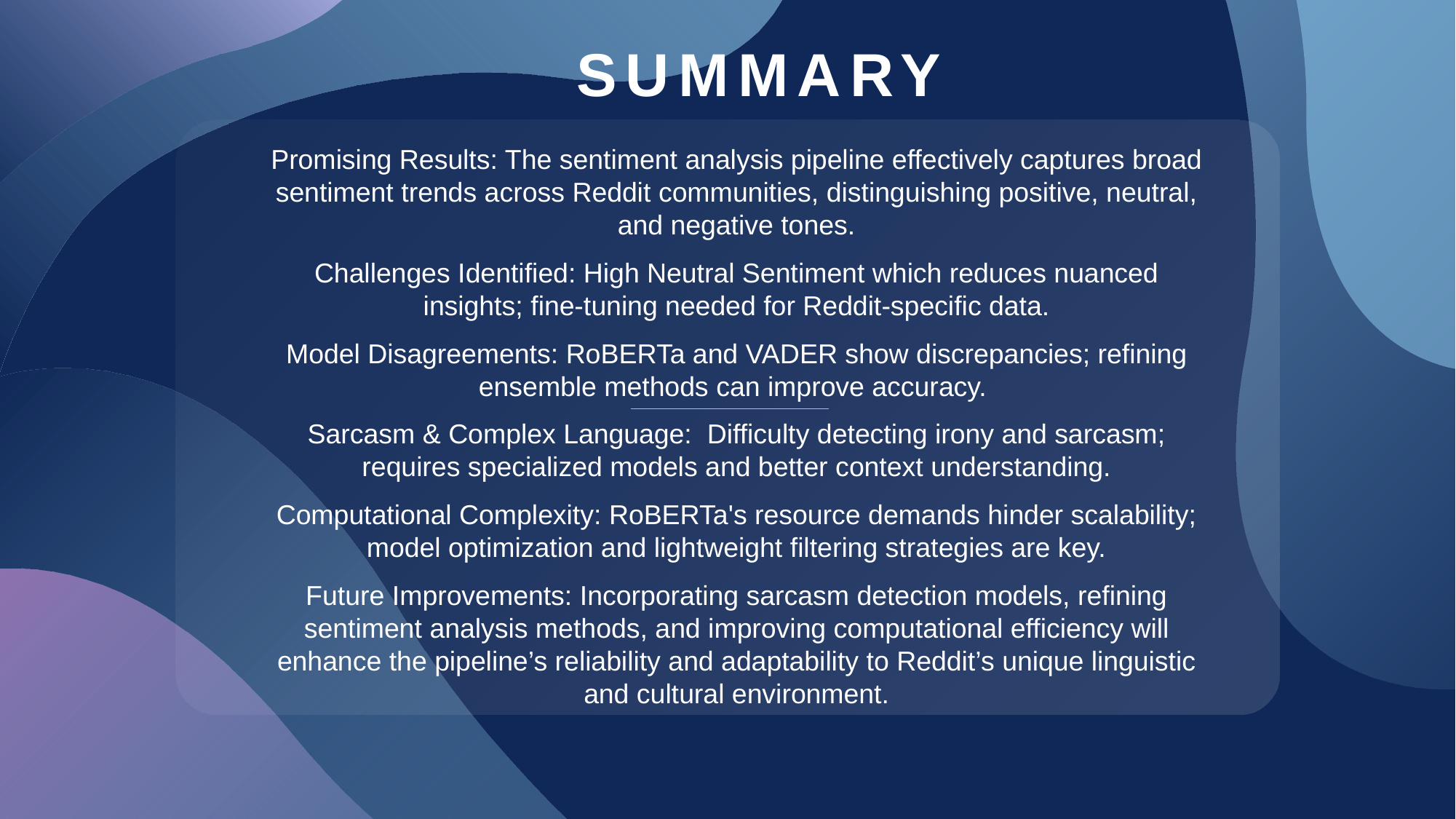

# SUMMARY
Promising Results: The sentiment analysis pipeline effectively captures broad sentiment trends across Reddit communities, distinguishing positive, neutral, and negative tones.
Challenges Identified: High Neutral Sentiment which reduces nuanced insights; fine-tuning needed for Reddit-specific data.
Model Disagreements: RoBERTa and VADER show discrepancies; refining ensemble methods can improve accuracy.
Sarcasm & Complex Language:  Difficulty detecting irony and sarcasm; requires specialized models and better context understanding.
Computational Complexity: RoBERTa's resource demands hinder scalability; model optimization and lightweight filtering strategies are key.
Future Improvements: Incorporating sarcasm detection models, refining sentiment analysis methods, and improving computational efficiency will enhance the pipeline’s reliability and adaptability to Reddit’s unique linguistic and cultural environment.